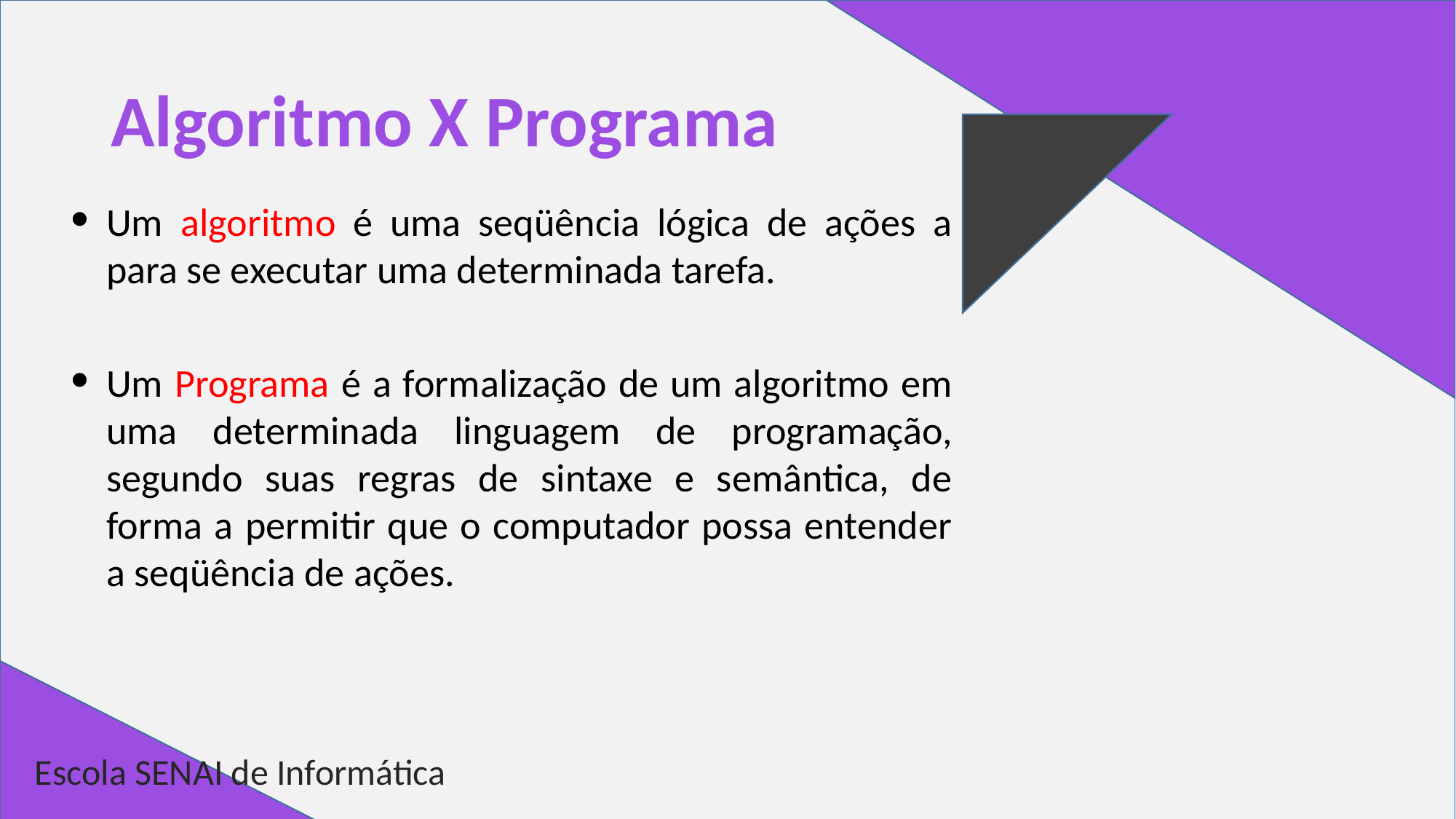

# Algoritmo X Programa
Um algoritmo é uma seqüência lógica de ações a para se executar uma determinada tarefa.

Um Programa é a formalização de um algoritmo em uma determinada linguagem de programação, segundo suas regras de sintaxe e semântica, de forma a permitir que o computador possa entender a seqüência de ações.